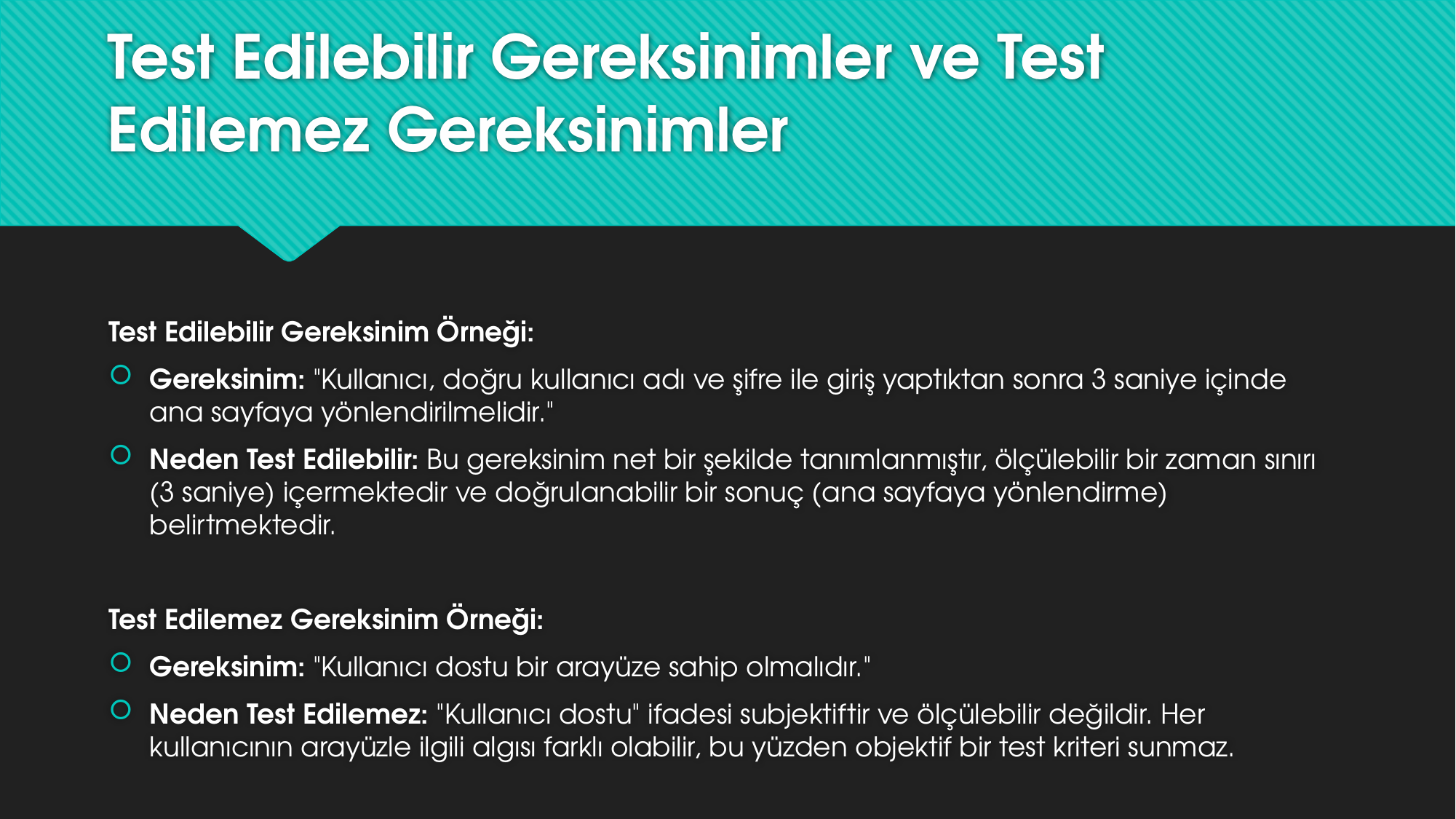

# Test Edilebilir Gereksinimler ve Test Edilemez Gereksinimler
Test Edilebilir Gereksinim Örneği:
Gereksinim: "Kullanıcı, doğru kullanıcı adı ve şifre ile giriş yaptıktan sonra 3 saniye içinde ana sayfaya yönlendirilmelidir."
Neden Test Edilebilir: Bu gereksinim net bir şekilde tanımlanmıştır, ölçülebilir bir zaman sınırı (3 saniye) içermektedir ve doğrulanabilir bir sonuç (ana sayfaya yönlendirme) belirtmektedir.

Test Edilemez Gereksinim Örneği:
Gereksinim: "Kullanıcı dostu bir arayüze sahip olmalıdır."
Neden Test Edilemez: "Kullanıcı dostu" ifadesi subjektiftir ve ölçülebilir değildir. Her kullanıcının arayüzle ilgili algısı farklı olabilir, bu yüzden objektif bir test kriteri sunmaz.